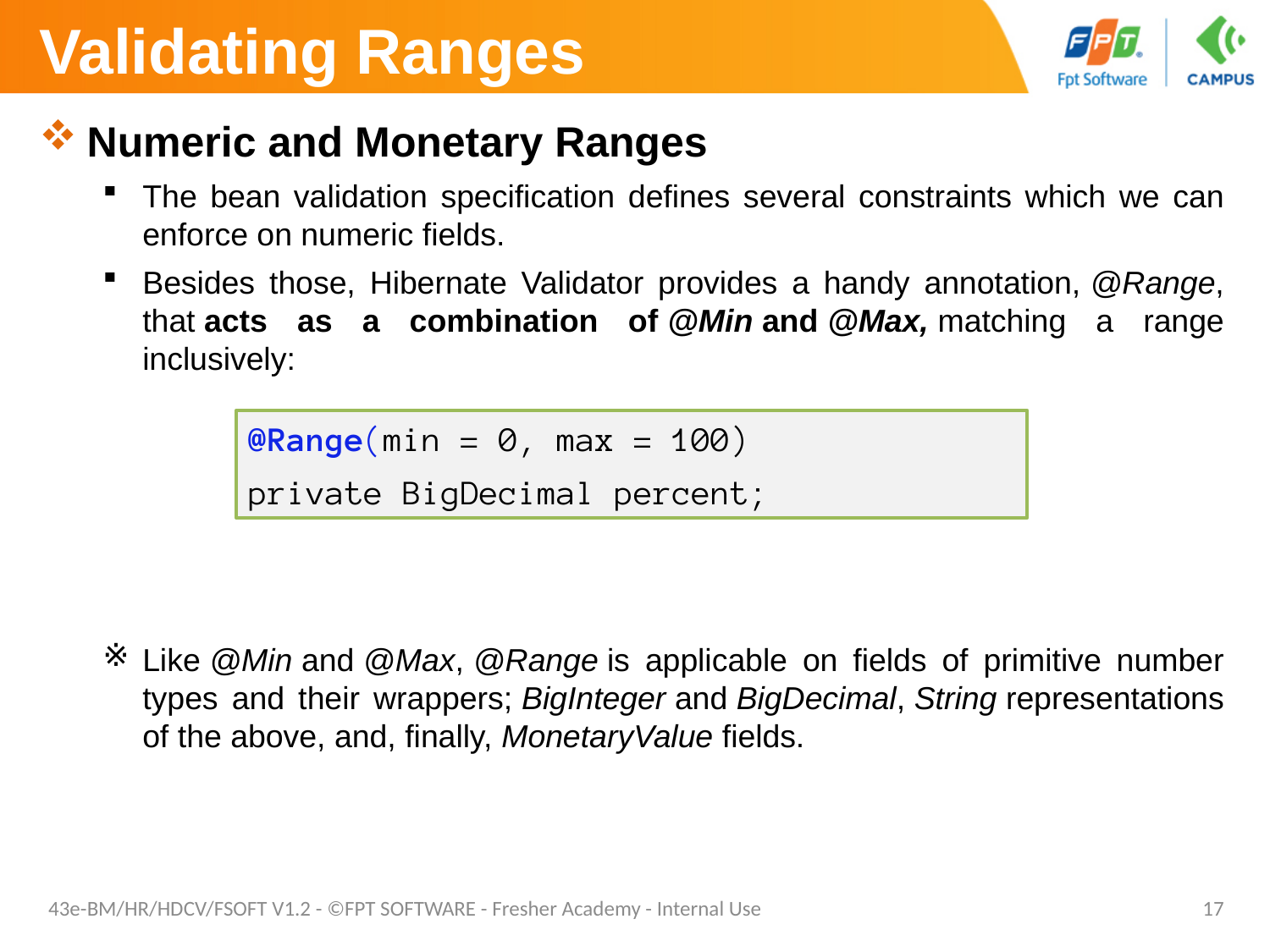

# Validating Ranges
Numeric and Monetary Ranges
The bean validation specification defines several constraints which we can enforce on numeric fields.
Besides those, Hibernate Validator provides a handy annotation, @Range, that acts as a combination of @Min and @Max, matching a range inclusively:

Like @Min and @Max, @Range is applicable on fields of primitive number types and their wrappers; BigInteger and BigDecimal, String representations of the above, and, finally, MonetaryValue fields.

@Range(min = 0, max = 100)
private BigDecimal percent;
43e-BM/HR/HDCV/FSOFT V1.2 - ©FPT SOFTWARE - Fresher Academy - Internal Use
17